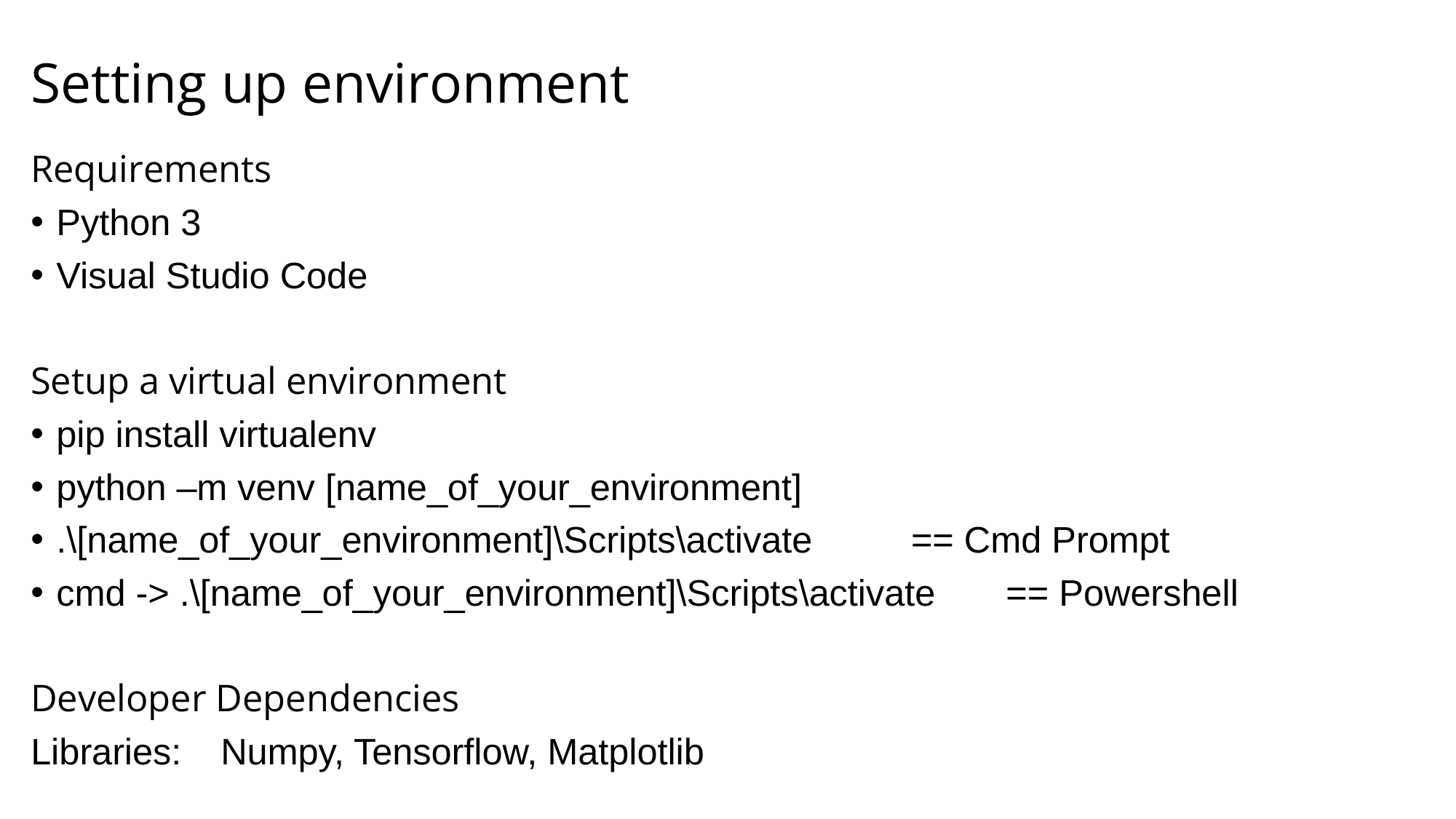

# Setting up environment
Requirements
Python 3
Visual Studio Code

Setup a virtual environment
pip install virtualenv
python –m venv [name_of_your_environment]
.\[name_of_your_environment]\Scripts\activate 			== Cmd Prompt
cmd -> .\[name_of_your_environment]\Scripts\activate 	== Powershell

Developer Dependencies
Libraries:	Numpy, Tensorflow, Matplotlib